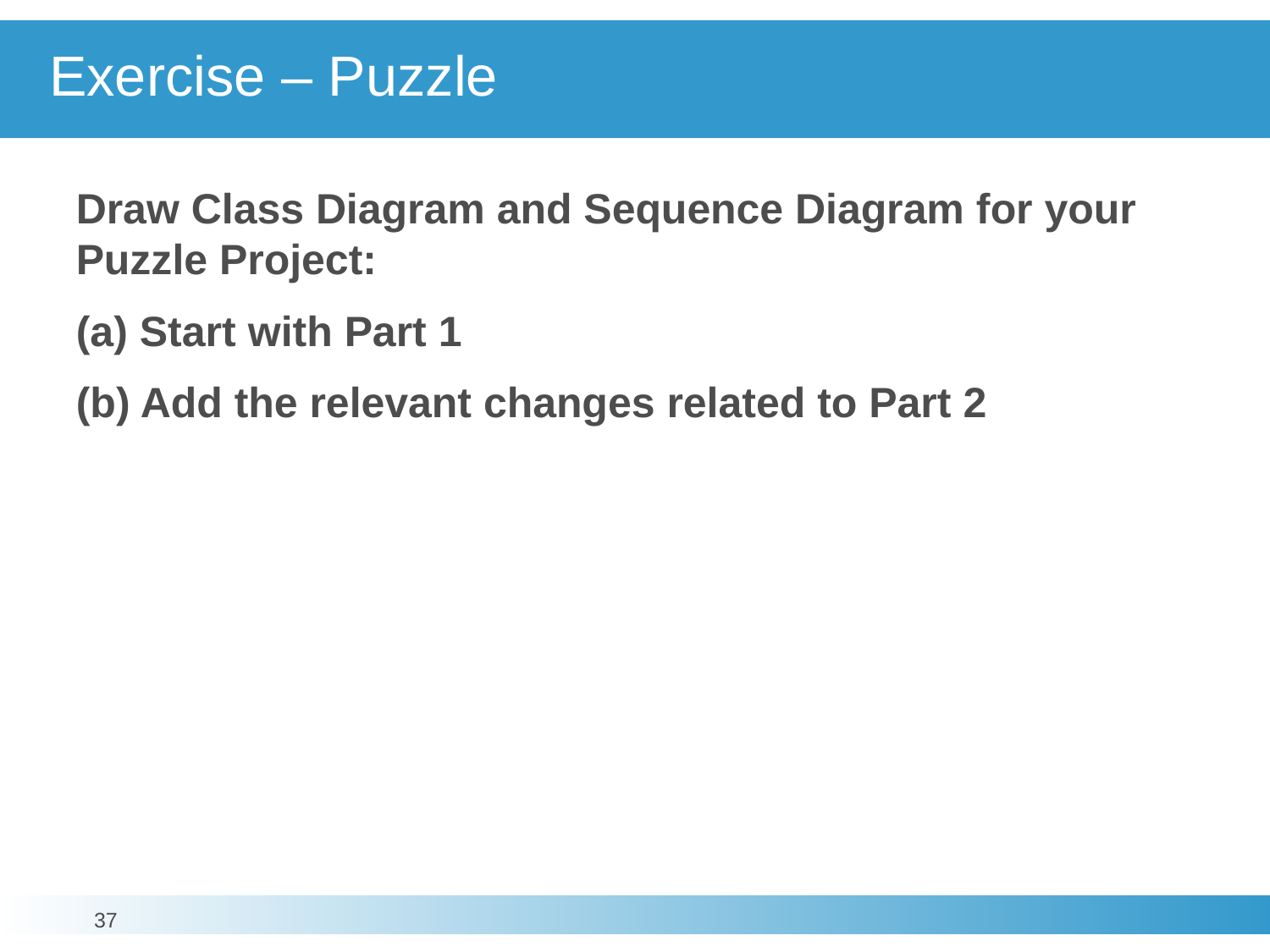

# Exercise – Puzzle
Draw Class Diagram and Sequence Diagram for your Puzzle Project:
(a) Start with Part 1
(b) Add the relevant changes related to Part 2
37